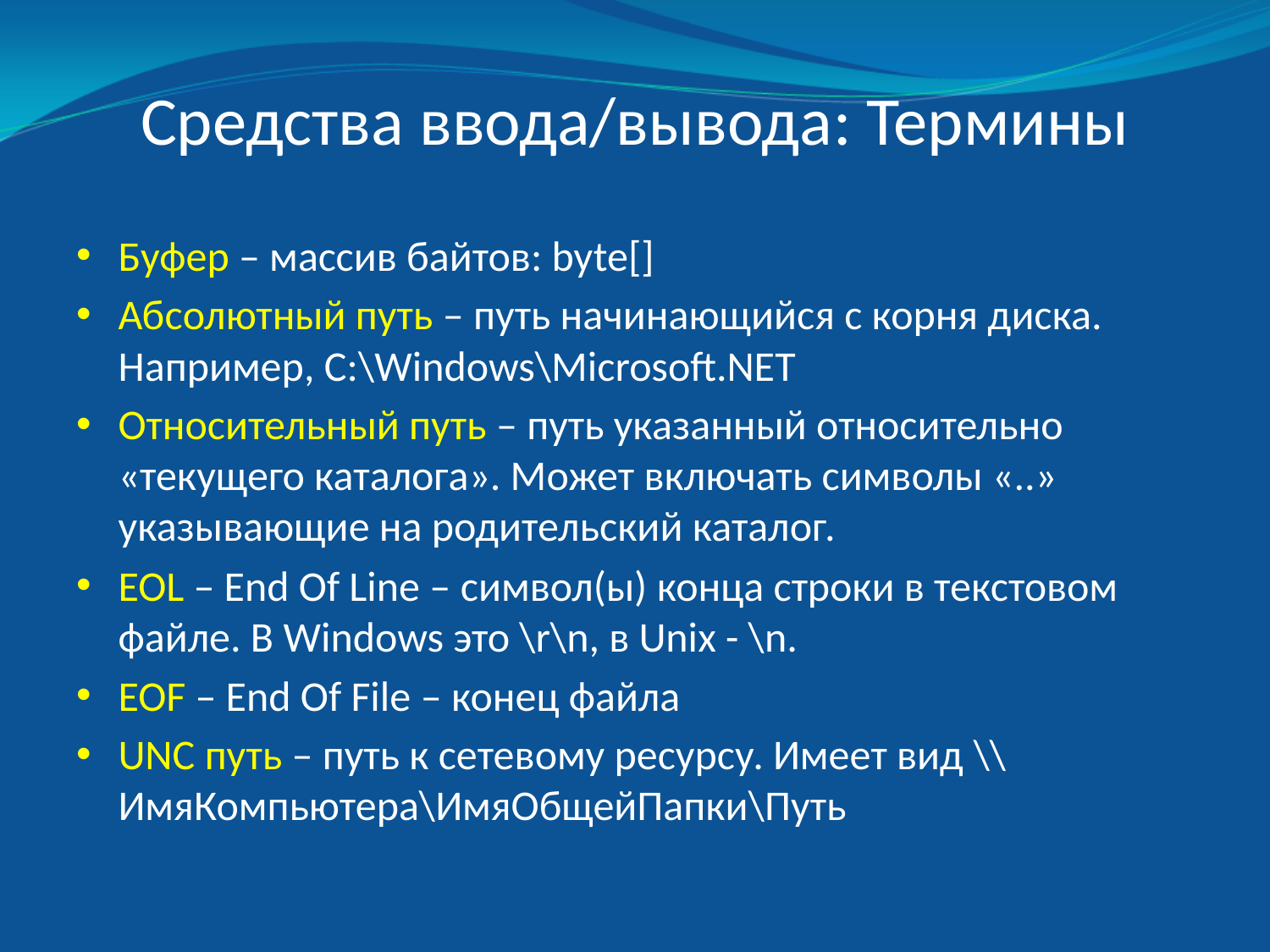

# Средства ввода/вывода: Термины
Буфер – массив байтов: byte[]
Абсолютный путь – путь начинающийся с корня диска. Например, C:\Windows\Microsoft.NET
Относительный путь – путь указанный относительно «текущего каталога». Может включать символы «..» указывающие на родительский каталог.
EOL – End Of Line – символ(ы) конца строки в текстовом файле. В Windows это \r\n, в Unix - \n.
EOF – End Of File – конец файла
UNC путь – путь к сетевому ресурсу. Имеет вид \\ИмяКомпьютера\ИмяОбщейПапки\Путь